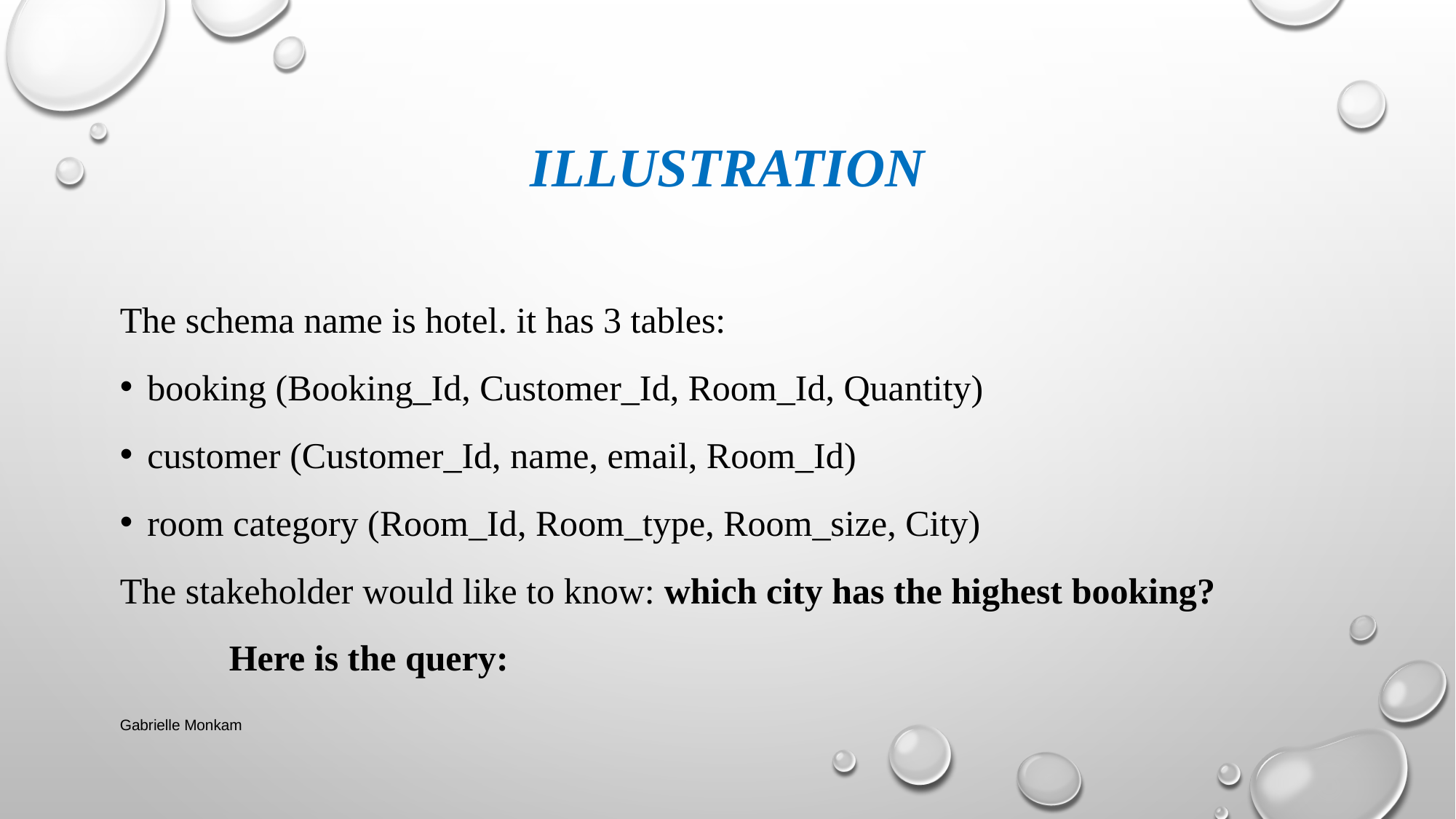

# Illustration
The schema name is hotel. it has 3 tables:
booking (Booking_Id, Customer_Id, Room_Id, Quantity)
customer (Customer_Id, name, email, Room_Id)
room category (Room_Id, Room_type, Room_size, City)
The stakeholder would like to know: which city has the highest booking?
	Here is the query:
Gabrielle Monkam